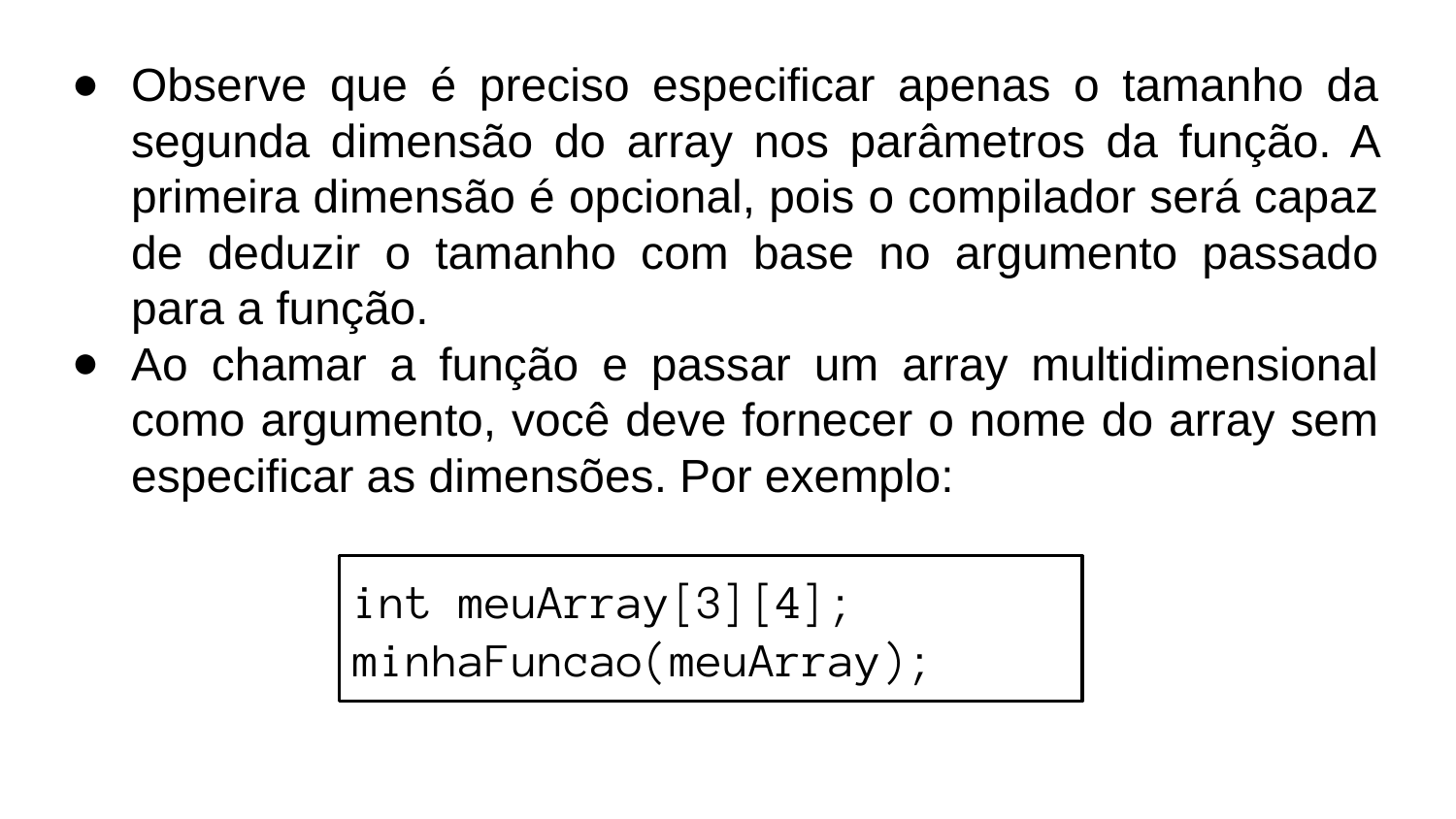

Observe que é preciso especificar apenas o tamanho da segunda dimensão do array nos parâmetros da função. A primeira dimensão é opcional, pois o compilador será capaz de deduzir o tamanho com base no argumento passado para a função.
Ao chamar a função e passar um array multidimensional como argumento, você deve fornecer o nome do array sem especificar as dimensões. Por exemplo:
int meuArray[3][4];
minhaFuncao(meuArray);